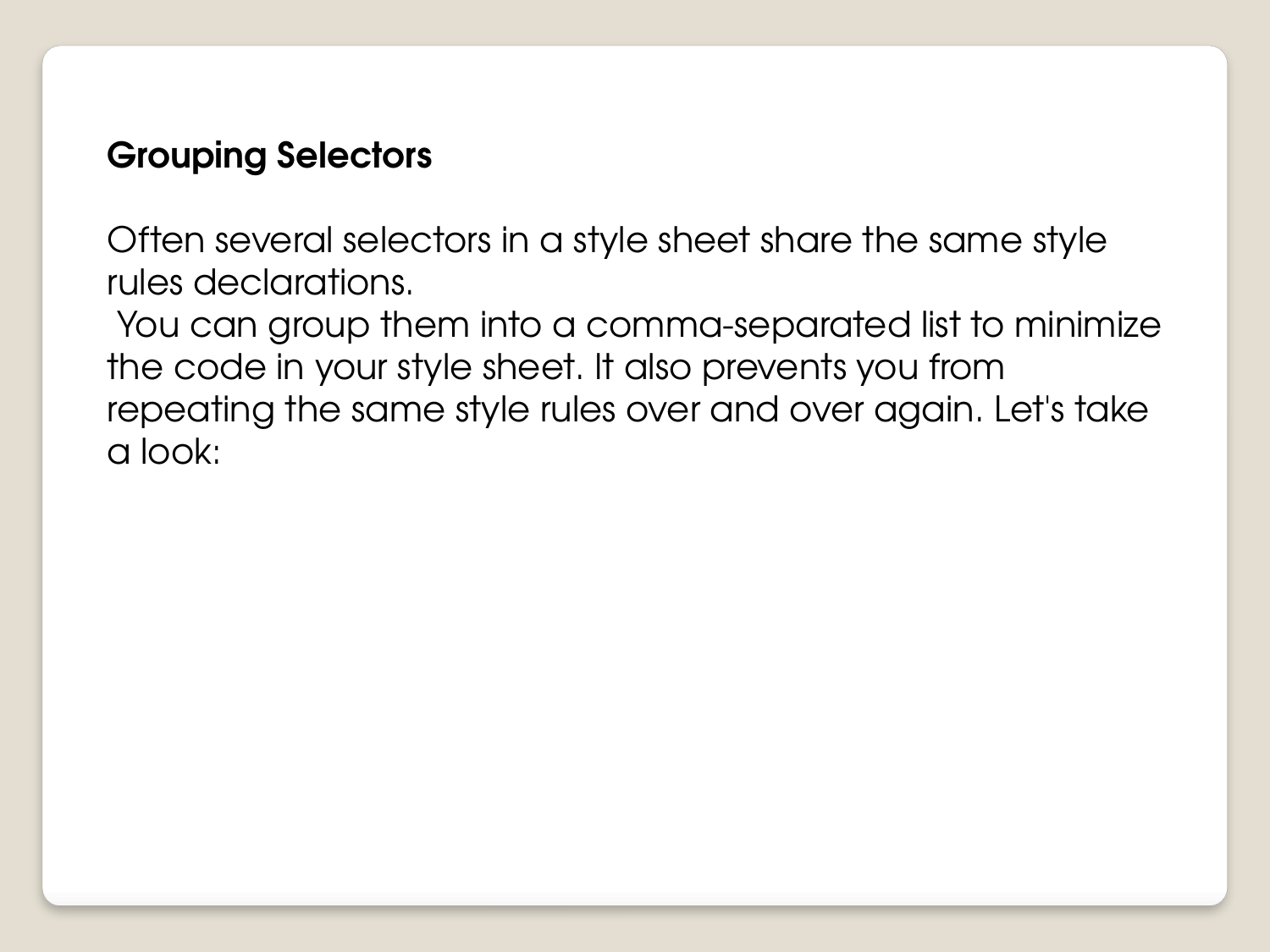

Grouping Selectors

Often several selectors in a style sheet share the same style rules declarations.
 You can group them into a comma-separated list to minimize the code in your style sheet. It also prevents you from repeating the same style rules over and over again. Let's take a look: